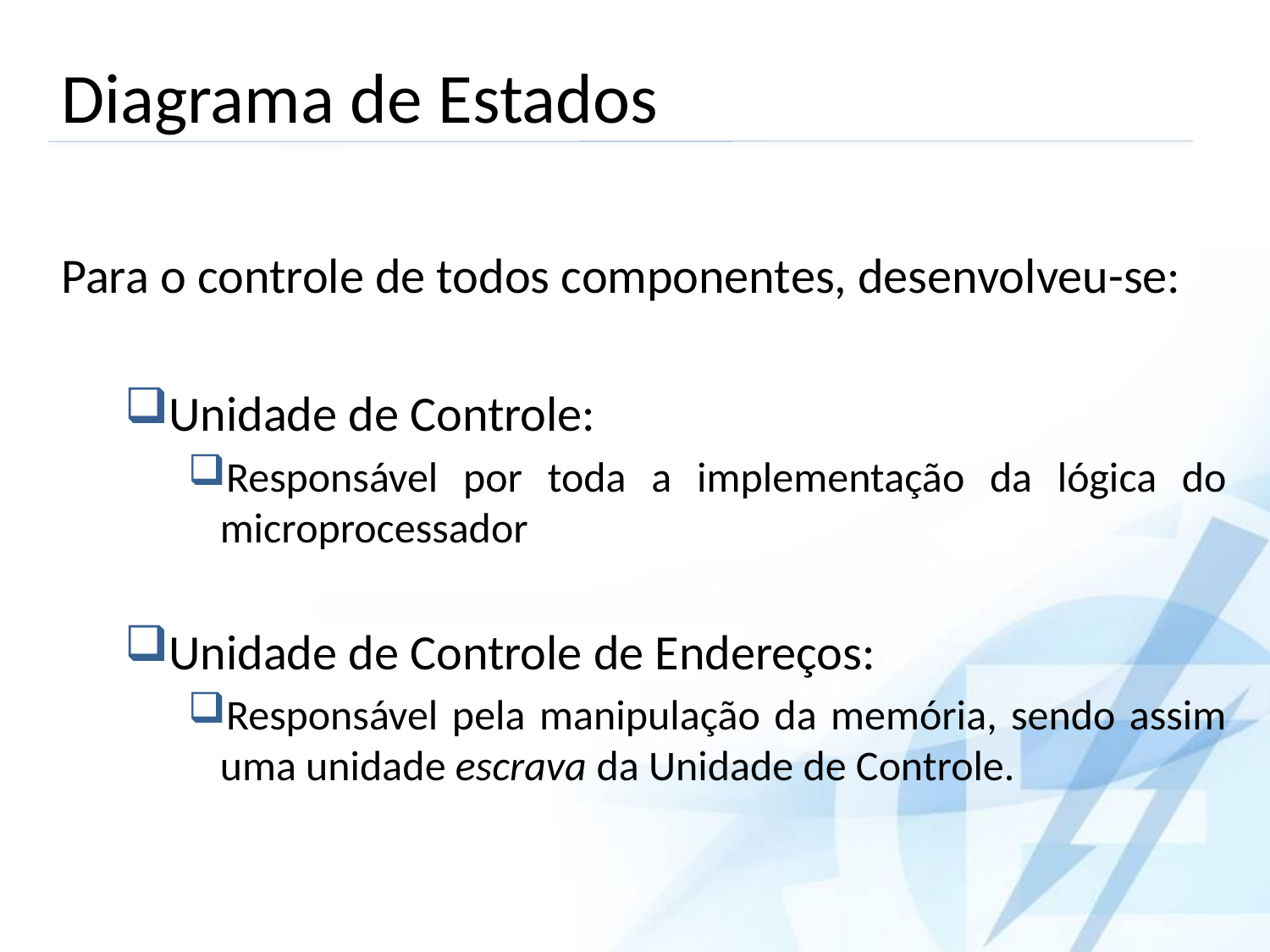

Diagrama de Estados

Para o controle de todos componentes, desenvolveu-se:

Unidade de Controle:
Responsável por toda a implementação da lógica do microprocessador

Unidade de Controle de Endereços:
Responsável pela manipulação da memória, sendo assim uma unidade escrava da Unidade de Controle.